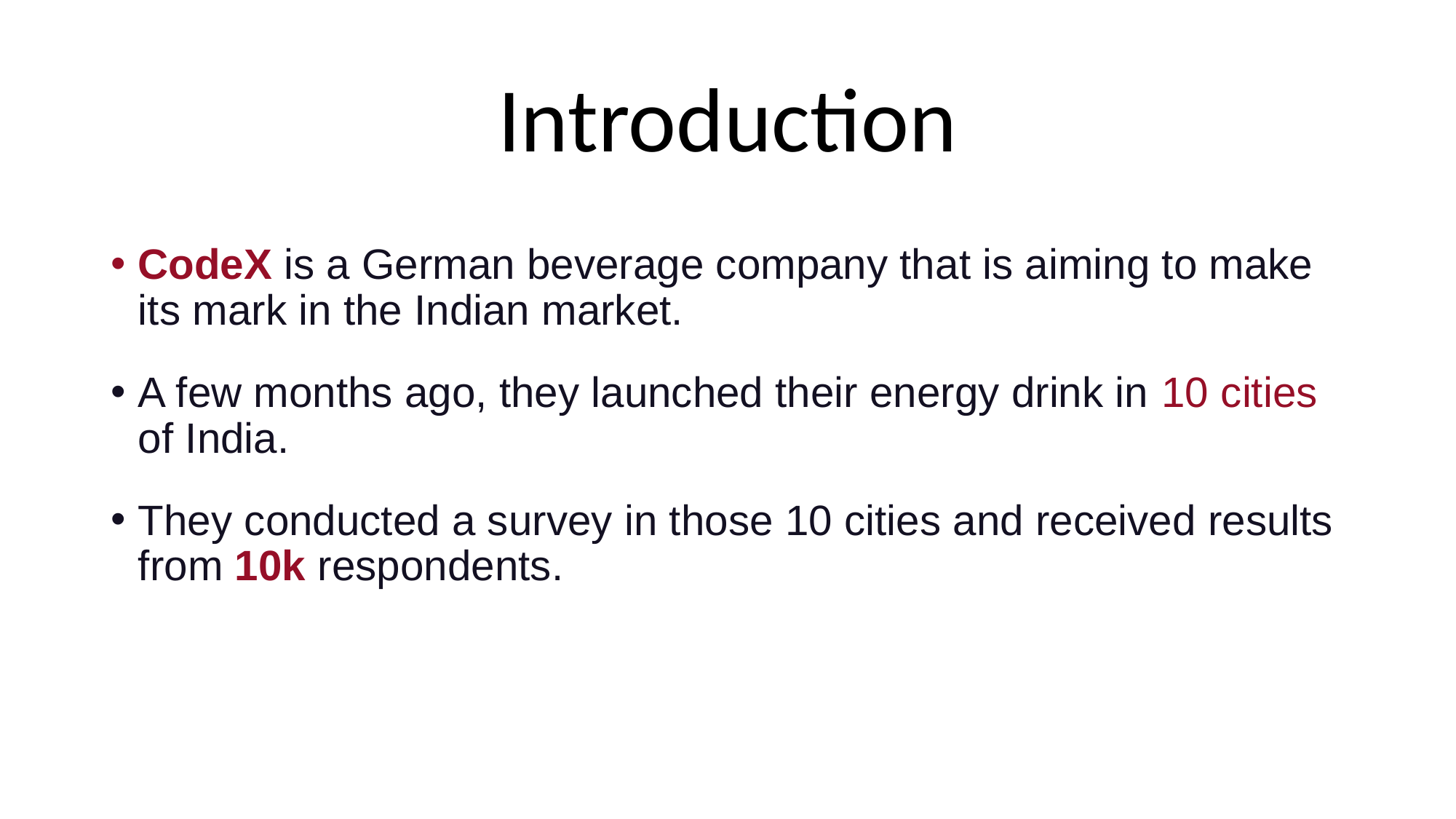

# Introduction
CodeX is a German beverage company that is aiming to make its mark in the Indian market.
A few months ago, they launched their energy drink in 10 cities of India.
They conducted a survey in those 10 cities and received results from 10k respondents.